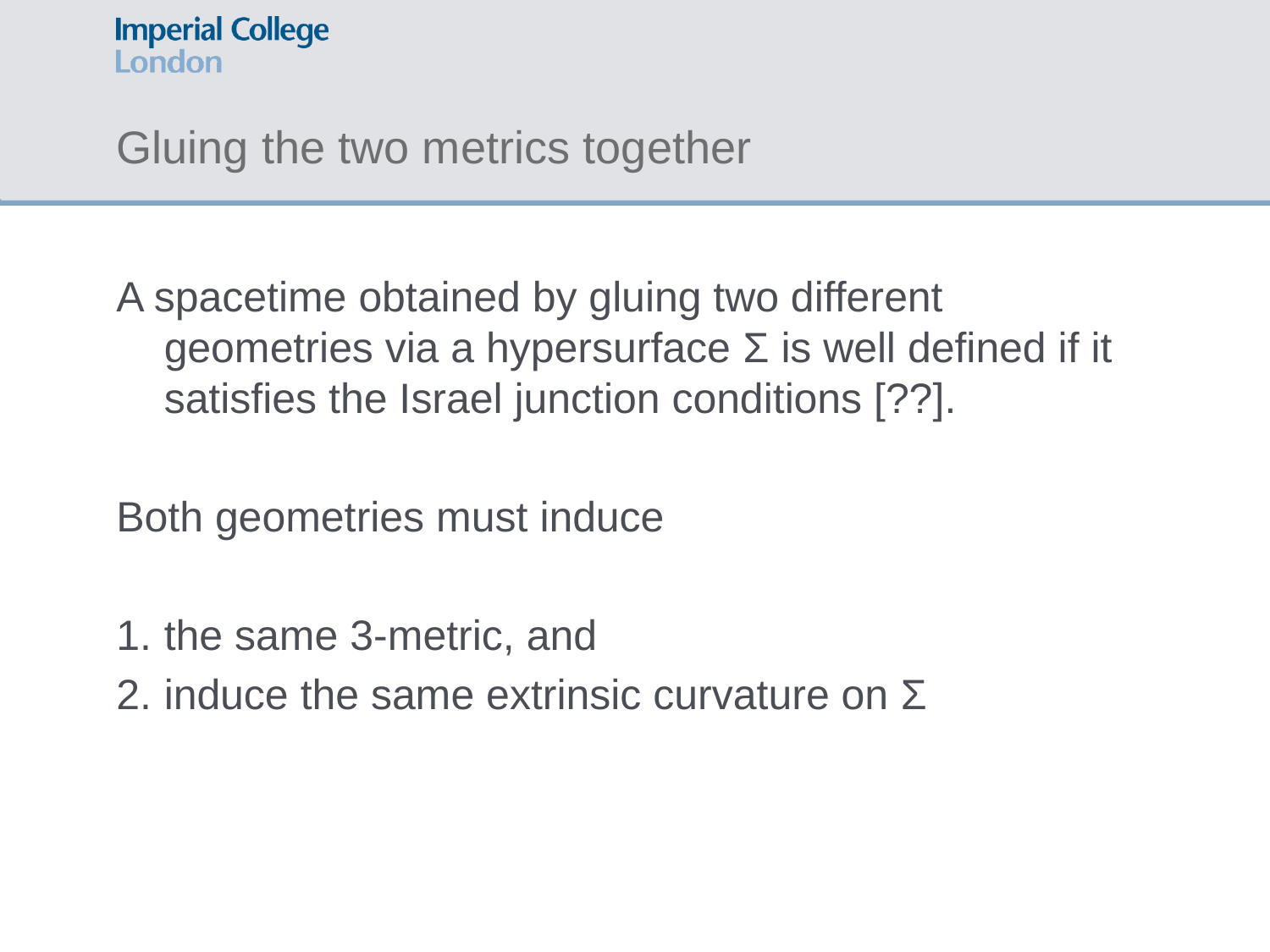

# Gluing the two metrics together
A spacetime obtained by gluing two different geometries via a hypersurface Σ is well defined if it satisfies the Israel junction conditions [??].

Both geometries must induce

the same 3-metric, and
induce the same extrinsic curvature on Σ